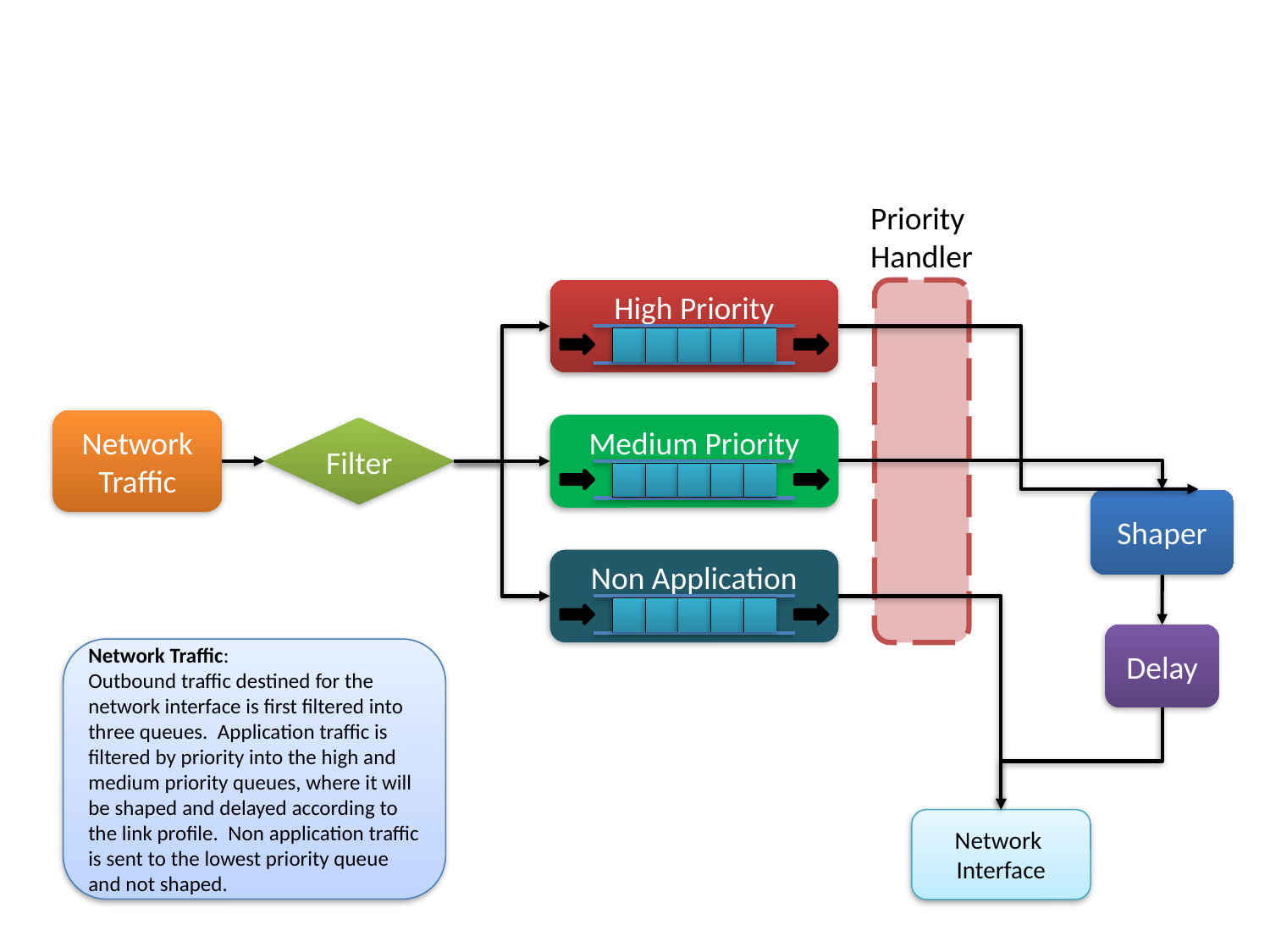

Priority
Handler
High Priority

Medium Priority

Non Application

Network Traffic
Filter

Shaper

Delay
Network Traffic:
Outbound traffic destined for the network interface is first filtered into three queues.  Application traffic is filtered by priority into the high and medium priority queues, where it will be shaped and delayed according to the link profile.  Non application traffic is sent to the lowest priority queue and not shaped.
Network
Interface